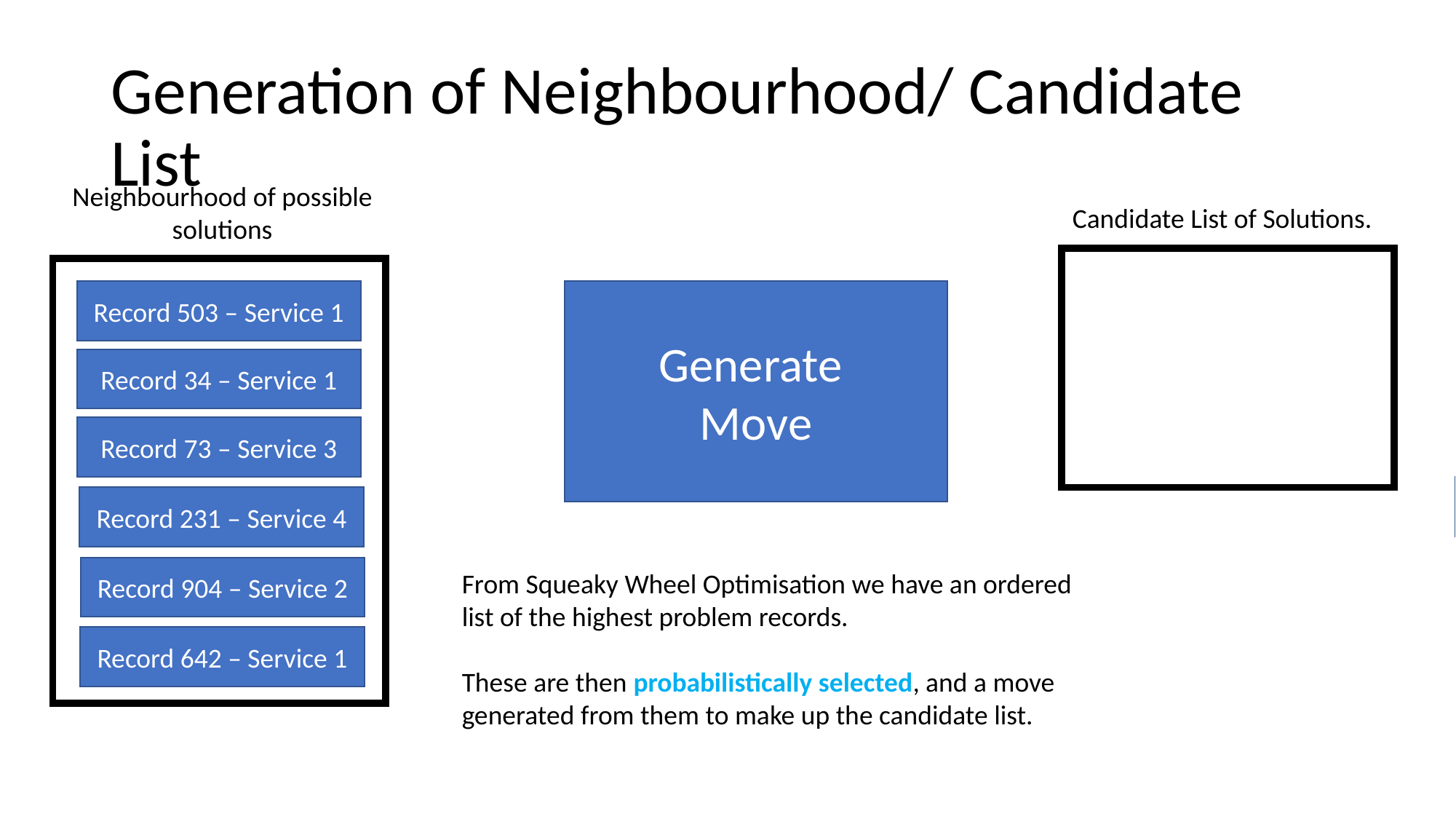

# Generation of Neighbourhood/ Candidate List
Neighbourhood of possible solutions
Candidate List of Solutions.

Record 503 – Service 1
Generate
Move
Move 1 – Service 1
Record 34 – Service 1
Move 2 – Service 4
Record 73 – Service 3
Move 3 – Service 2
Record 231 – Service 4
Record 904 – Service 2
From Squeaky Wheel Optimisation we have an ordered list of the highest problem records.

These are then probabilistically selected, and a move generated from them to make up the candidate list.

Record 642 – Service 1